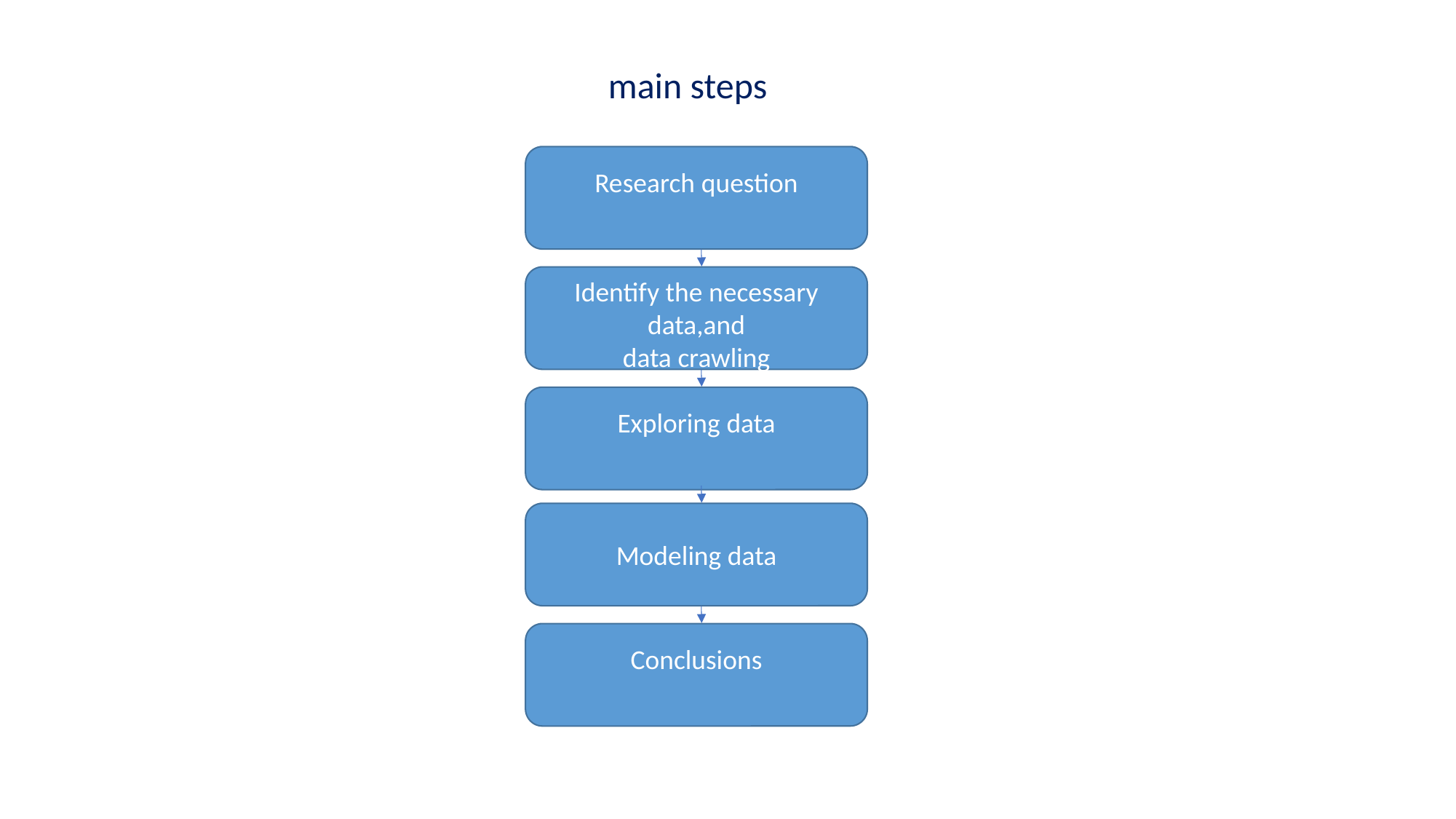

main steps

Research question

Identify the necessary
 data,and
data crawling

Exploring data

Modeling data

Conclusions